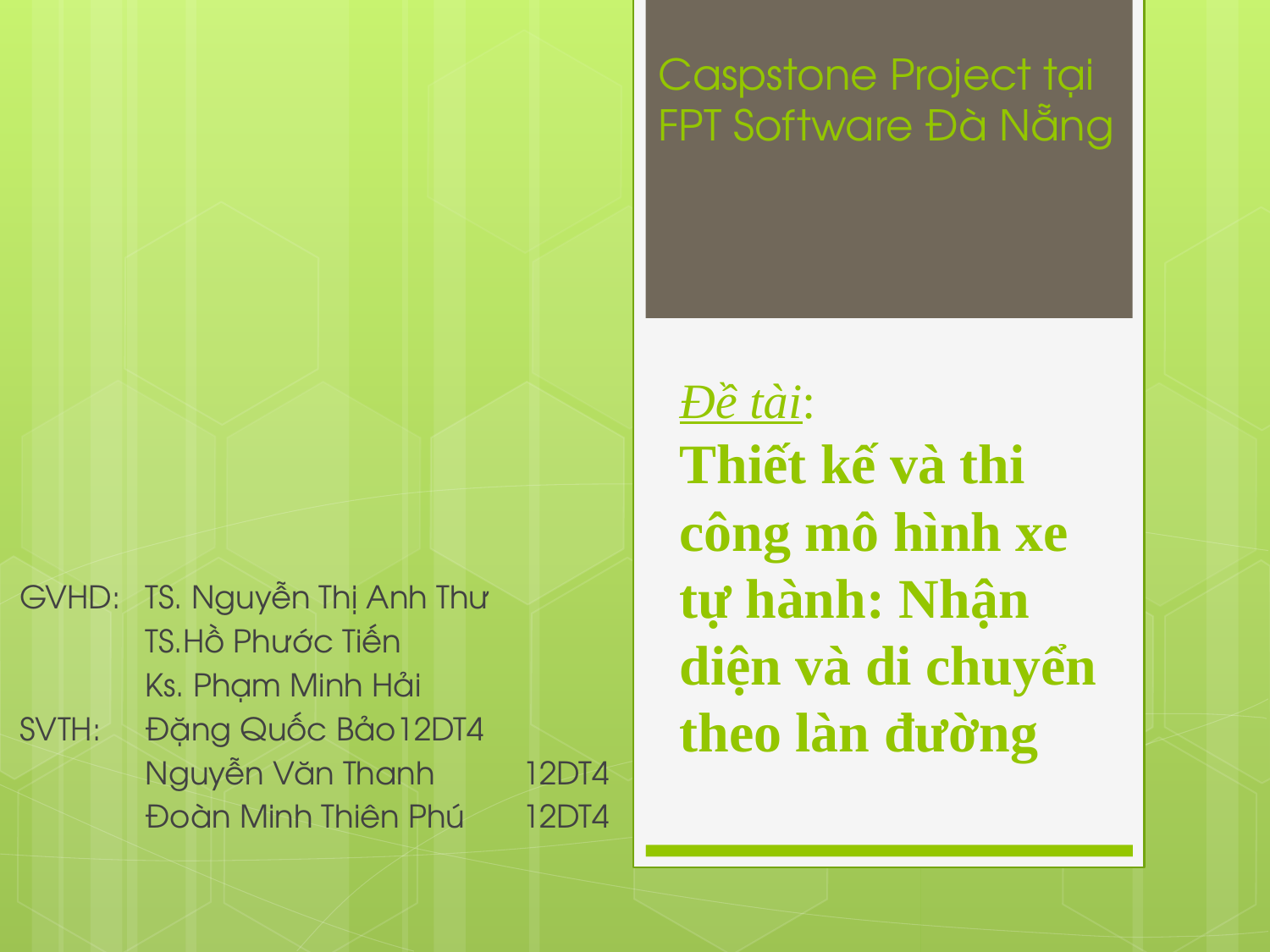

Caspstone Project tại FPT Software Đà Nẵng
# Đề tài: Thiết kế và thi công mô hình xe tự hành: Nhận diện và di chuyển theo làn đường
GVHD:	TS. Nguyễn Thị Anh Thư
            	TS.Hồ Phước Tiến
             	Ks. Phạm Minh Hải
SVTH:	Đặng Quốc Bảo		12DT4
	Nguyễn Văn Thanh	12DT4
	Đoàn Minh Thiên Phú	12DT4